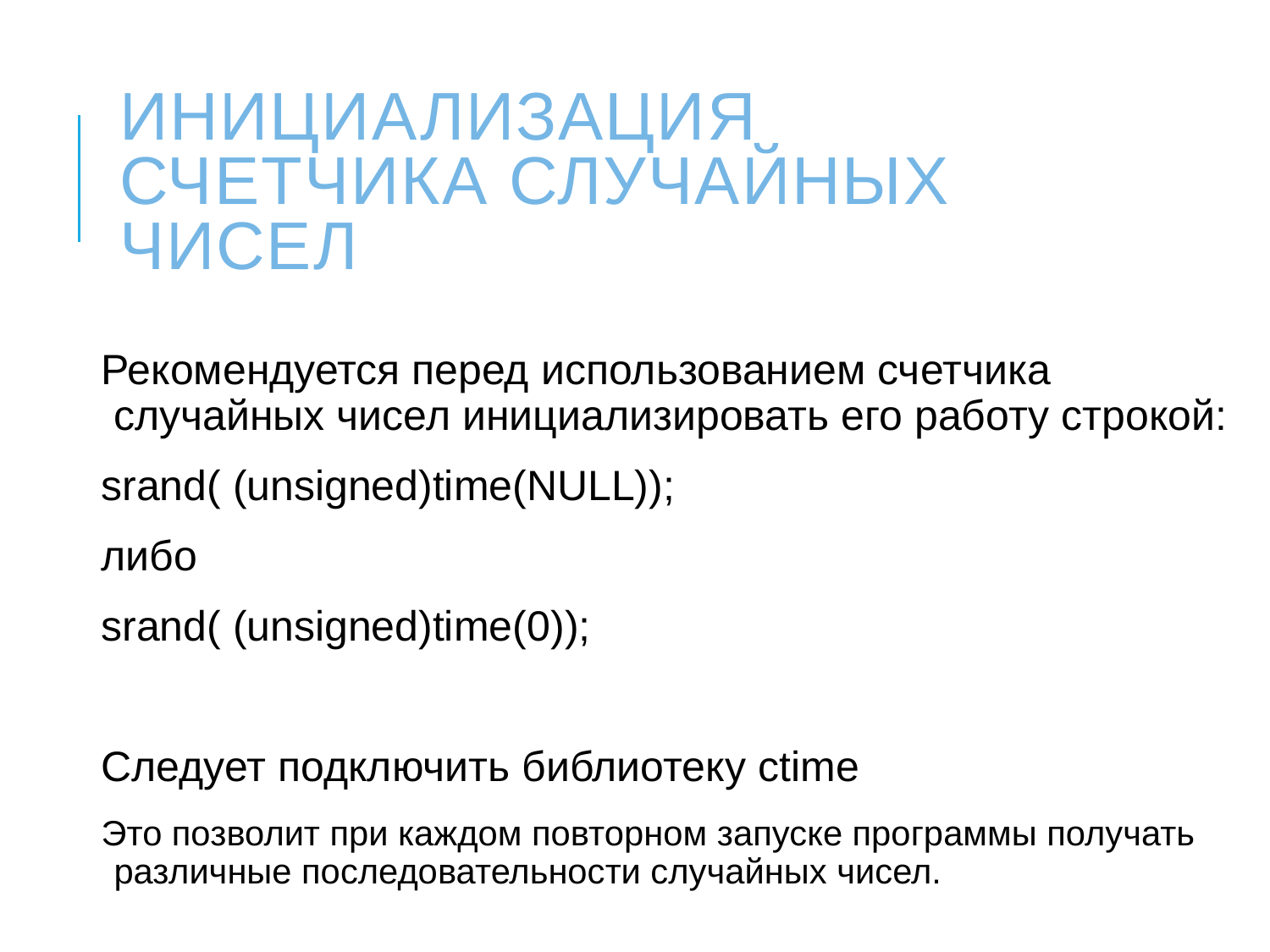

# Инициализация счетчика случайных чисел

Рекомендуется перед использованием счетчика случайных чисел инициализировать его работу строкой:
srand( (unsigned)time(NULL));
либо
srand( (unsigned)time(0));

Следует подключить библиотеку ctime
Это позволит при каждом повторном запуске программы получать различные последовательности случайных чисел.